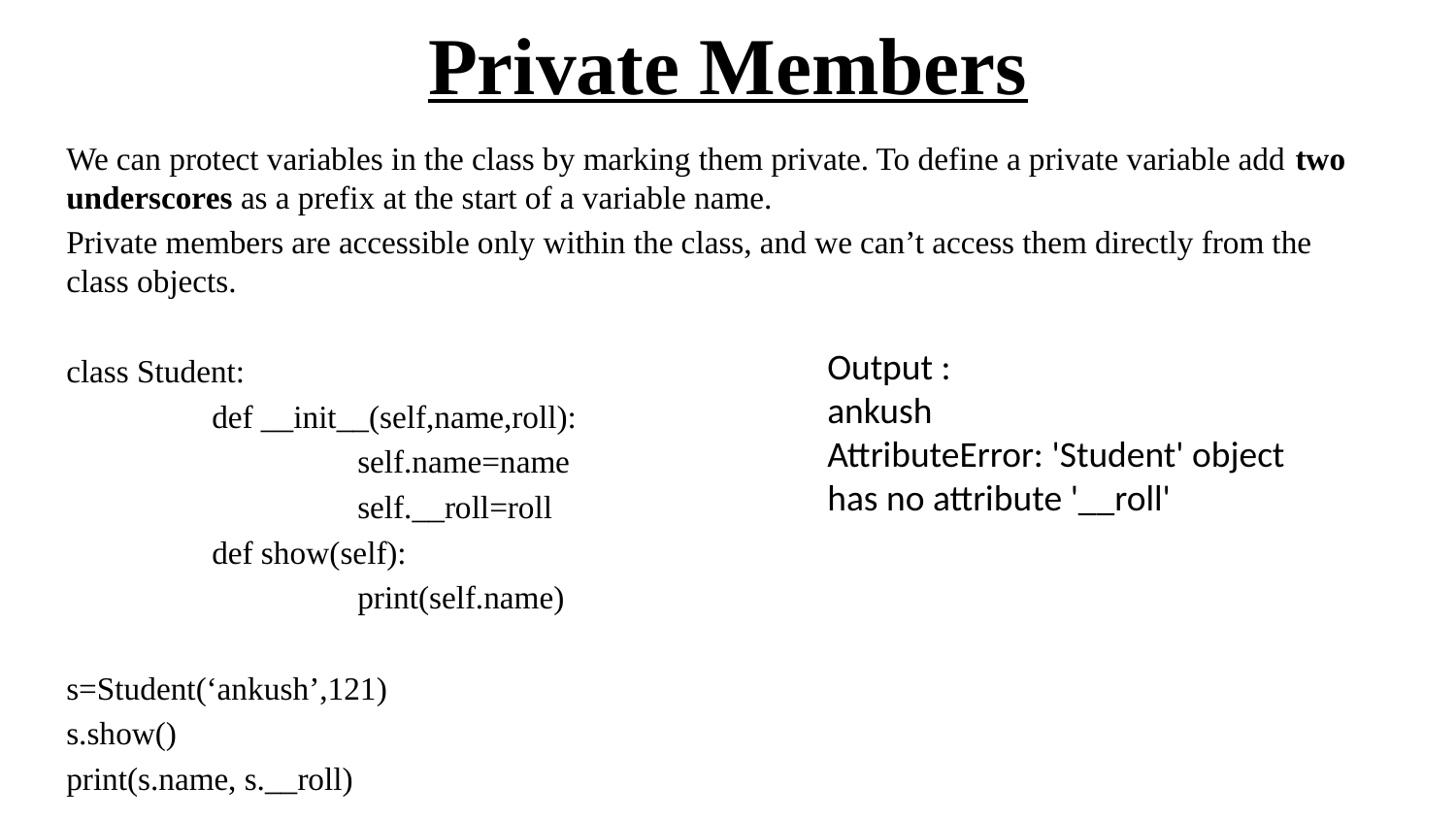

# Private Members
We can protect variables in the class by marking them private. To define a private variable add two underscores as a prefix at the start of a variable name.
Private members are accessible only within the class, and we can’t access them directly from the class objects.

class Student:
	def __init__(self,name,roll):
		self.name=name
		self.__roll=roll
	def show(self):
		print(self.name)

s=Student(‘ankush’,121)
s.show()
print(s.name, s.__roll)
Output :
ankush
AttributeError: 'Student' object has no attribute '__roll'